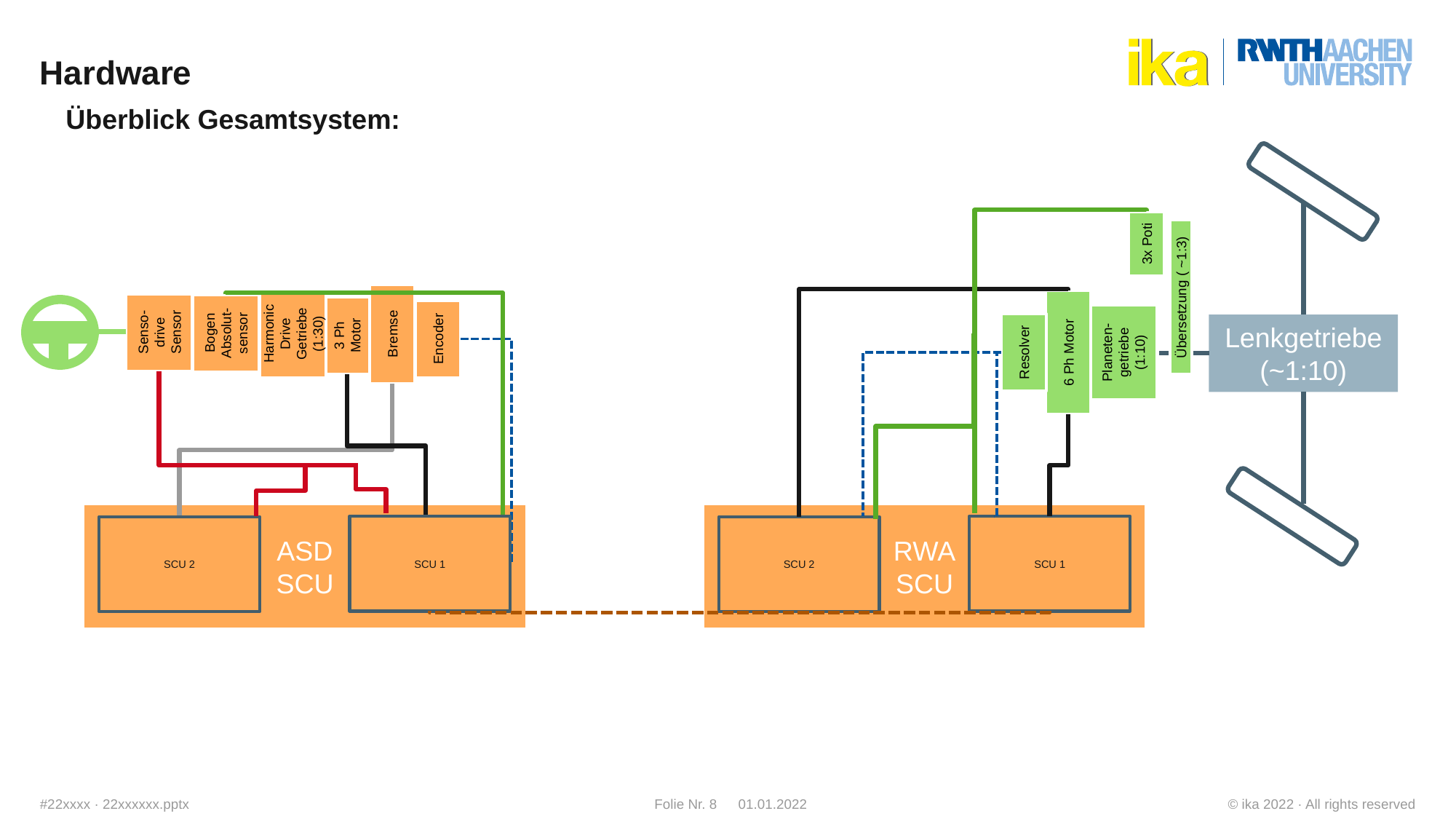

# Hardware
Überblick Gesamtsystem:

3x Poti
Übersetzung ( ~1:3)
Senso-drive Sensor

Bogen Absolut-sensor
Harmonic Drive Getriebe (1:30)
Bremse
3 Ph Motor
Lenkgetriebe
(~1:10)
Encoder
Planeten-getriebe (1:10)

Resolver
6 Ph Motor

ASD
SCU
RWA
SCU
SCU 1
SCU 1
SCU 2
SCU 2